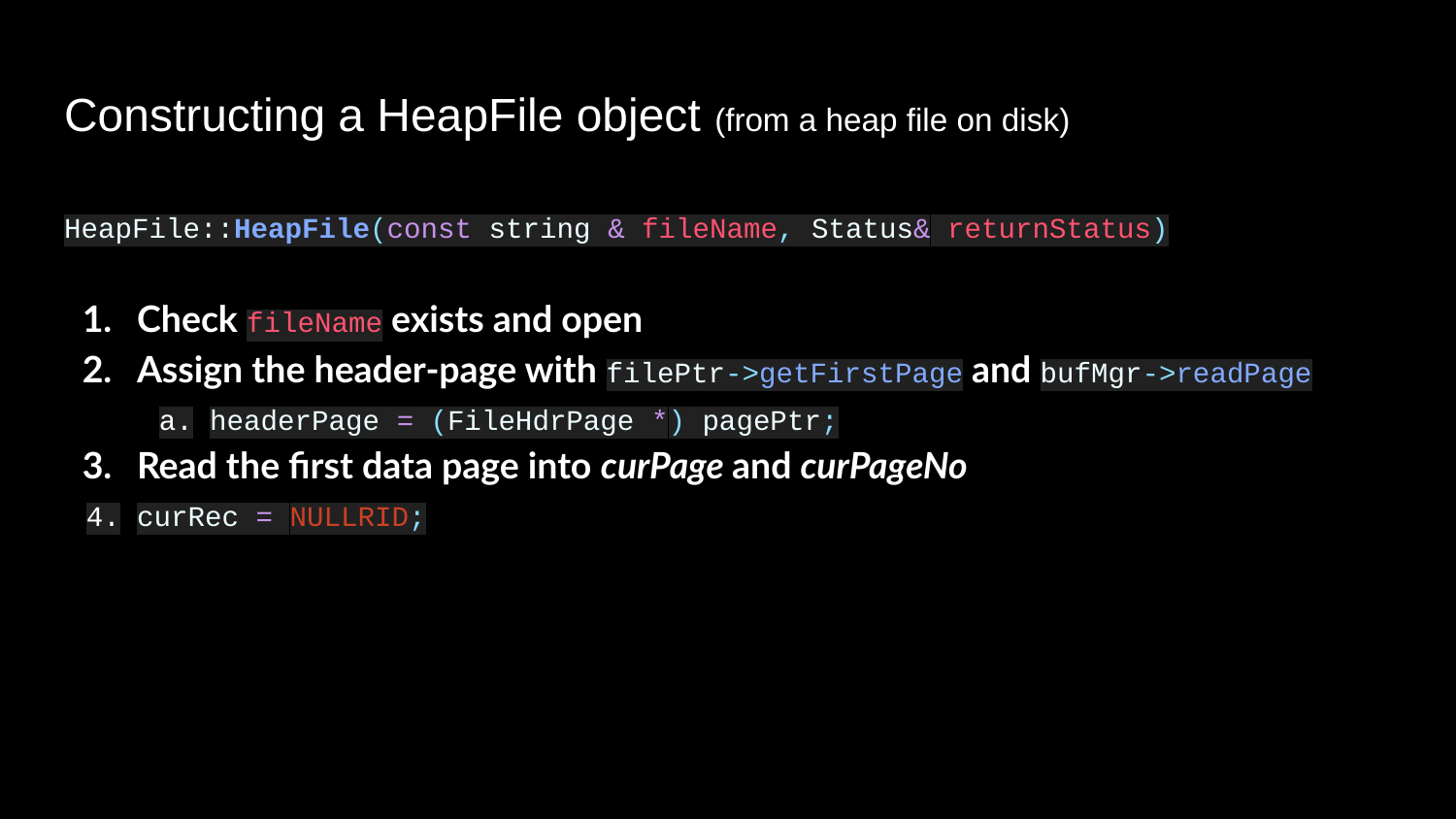

# Constructing a HeapFile object (from a heap file on disk)
HeapFile::HeapFile(const string & fileName, Status& returnStatus)

Check fileName exists and open
Assign the header-page with filePtr->getFirstPage and bufMgr->readPage
headerPage = (FileHdrPage *) pagePtr;
Read the first data page into curPage and curPageNo
curRec = NULLRID;